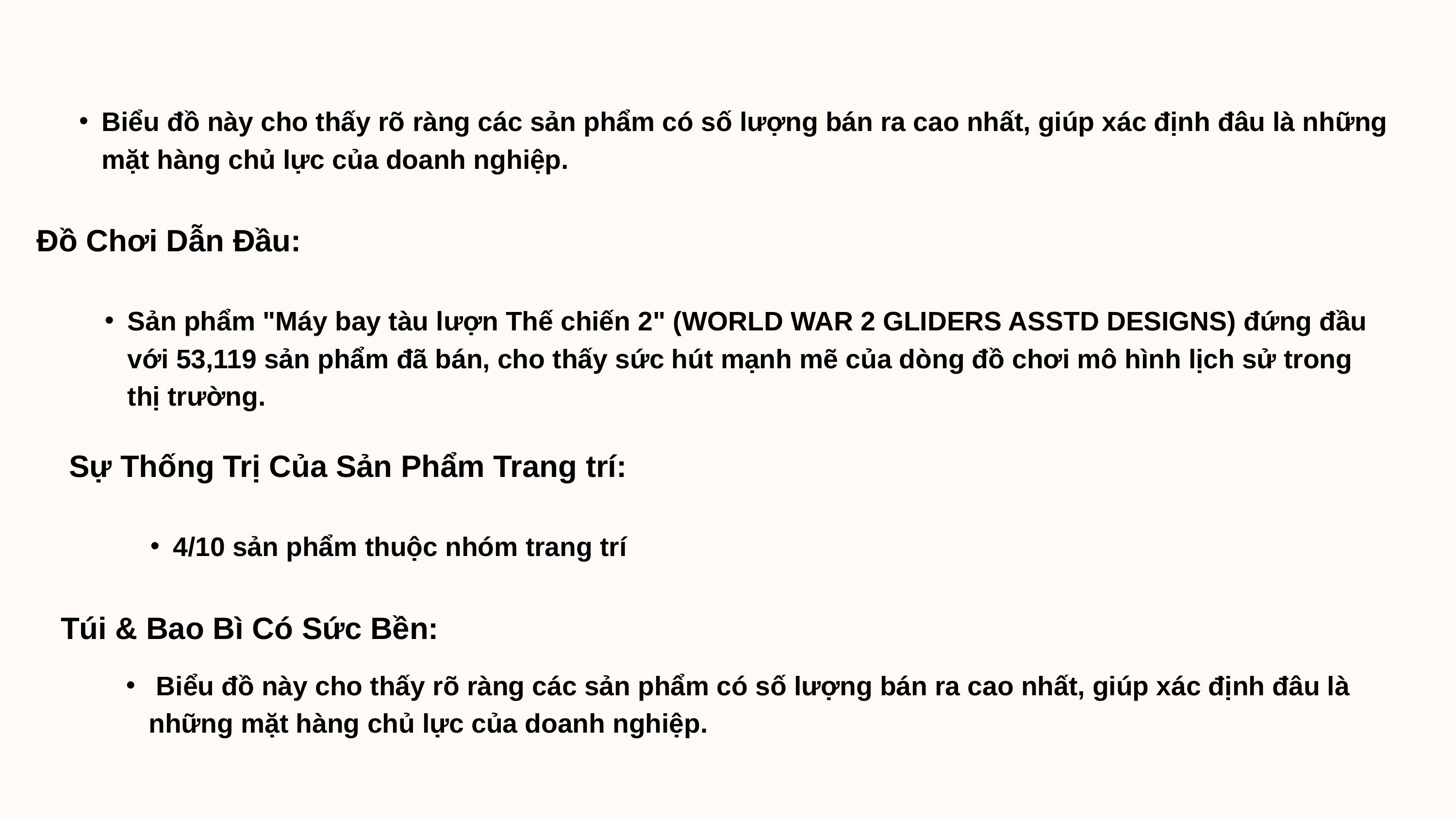

Biểu đồ này cho thấy rõ ràng các sản phẩm có số lượng bán ra cao nhất, giúp xác định đâu là những mặt hàng chủ lực của doanh nghiệp.
Đồ Chơi Dẫn Đầu:
Sản phẩm "Máy bay tàu lượn Thế chiến 2" (WORLD WAR 2 GLIDERS ASSTD DESIGNS) đứng đầu với 53,119 sản phẩm đã bán, cho thấy sức hút mạnh mẽ của dòng đồ chơi mô hình lịch sử trong thị trường.
Sự Thống Trị Của Sản Phẩm Trang trí:
4/10 sản phẩm thuộc nhóm trang trí
Túi & Bao Bì Có Sức Bền:
 Biểu đồ này cho thấy rõ ràng các sản phẩm có số lượng bán ra cao nhất, giúp xác định đâu là những mặt hàng chủ lực của doanh nghiệp.